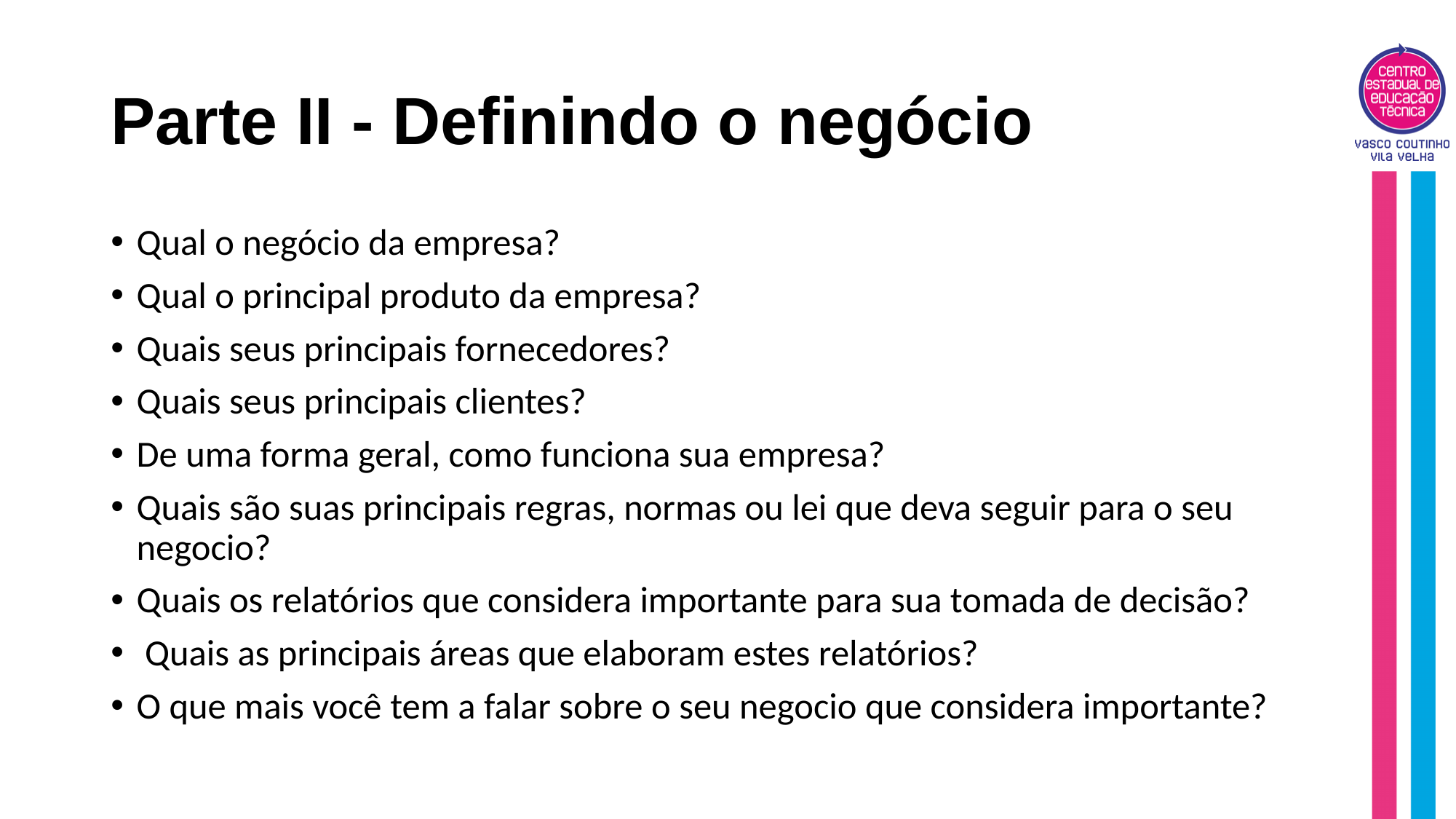

# Parte II - Definindo o negócio
Qual o negócio da empresa?
Qual o principal produto da empresa?
Quais seus principais fornecedores?
Quais seus principais clientes?
De uma forma geral, como funciona sua empresa?
Quais são suas principais regras, normas ou lei que deva seguir para o seu negocio?
Quais os relatórios que considera importante para sua tomada de decisão?
 Quais as principais áreas que elaboram estes relatórios?
O que mais você tem a falar sobre o seu negocio que considera importante?